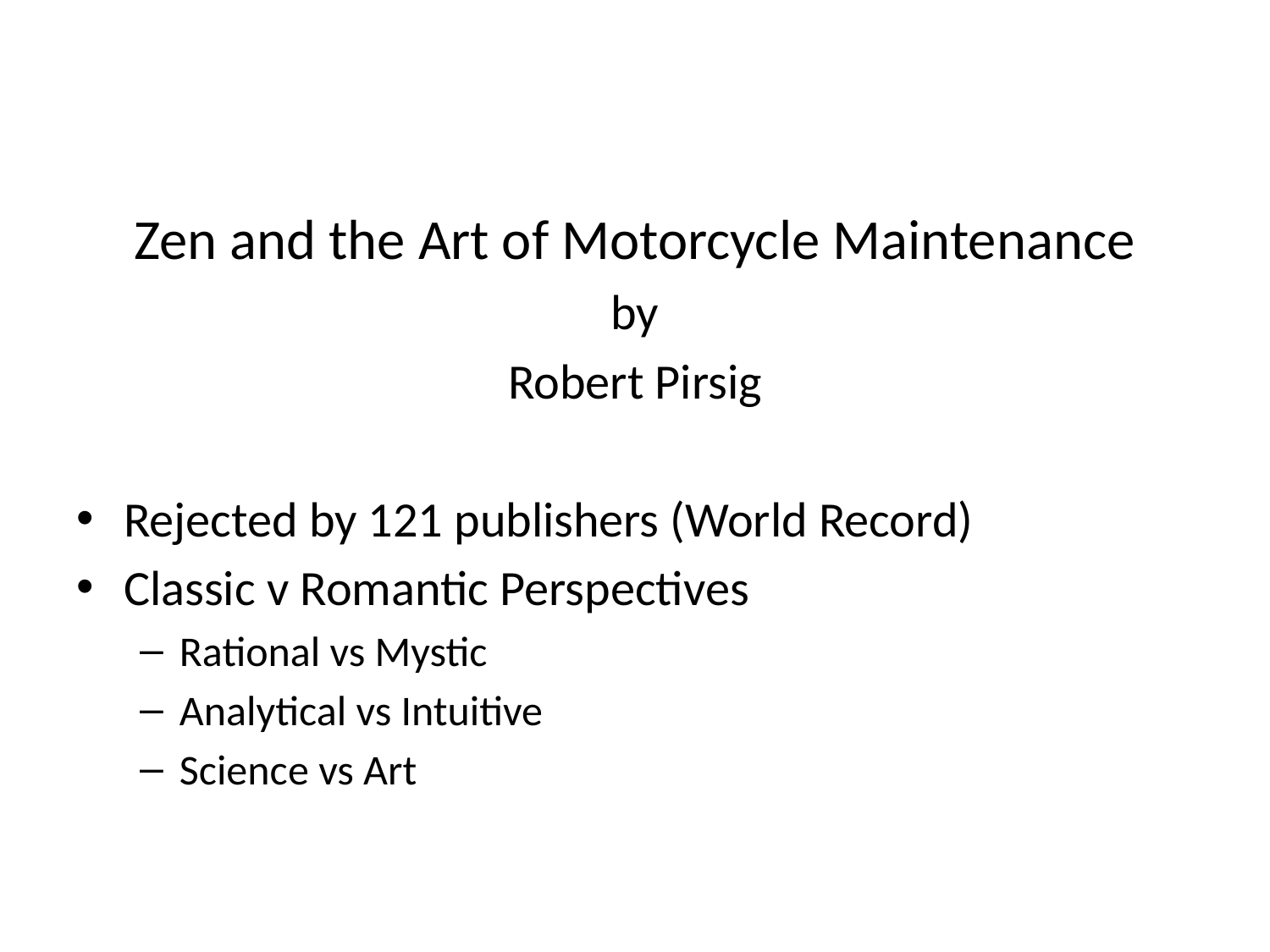

Zen and the Art of Motorcycle Maintenance
by
Robert Pirsig

Rejected by 121 publishers (World Record)
Classic v Romantic Perspectives
Rational vs Mystic
Analytical vs Intuitive
Science vs Art